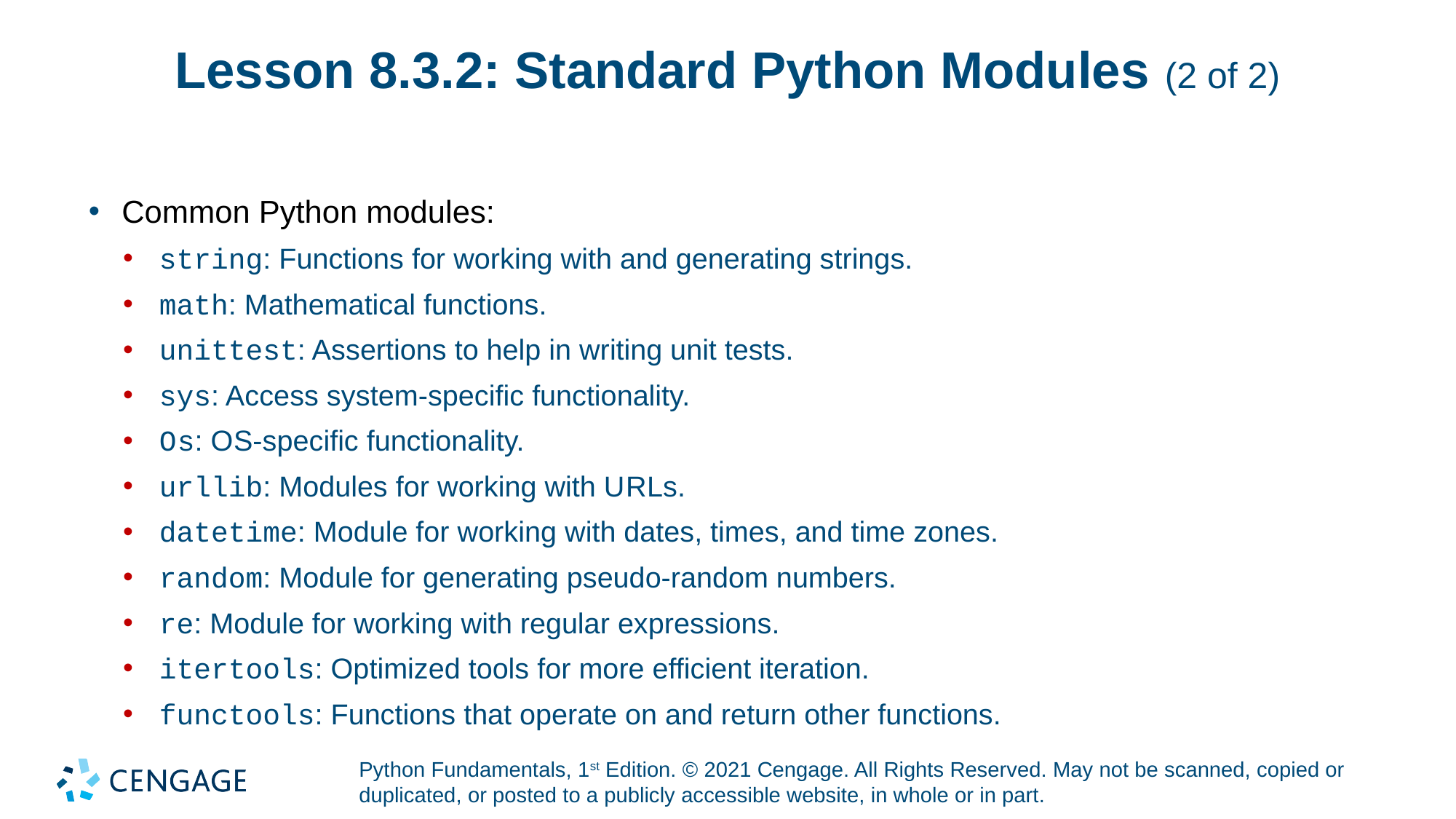

# Lesson 8.3.2: Standard Python Modules (2 of 2)
Common Python modules:
string: Functions for working with and generating strings.
math: Mathematical functions.
unittest: Assertions to help in writing unit tests.
sys: Access system-specific functionality.
O s: O S-specific functionality.
urllib: Modules for working with U R Ls.
datetime: Module for working with dates, times, and time zones.
random: Module for generating pseudo-random numbers.
re: Module for working with regular expressions.
itertools: Optimized tools for more efficient iteration.
functools: Functions that operate on and return other functions.